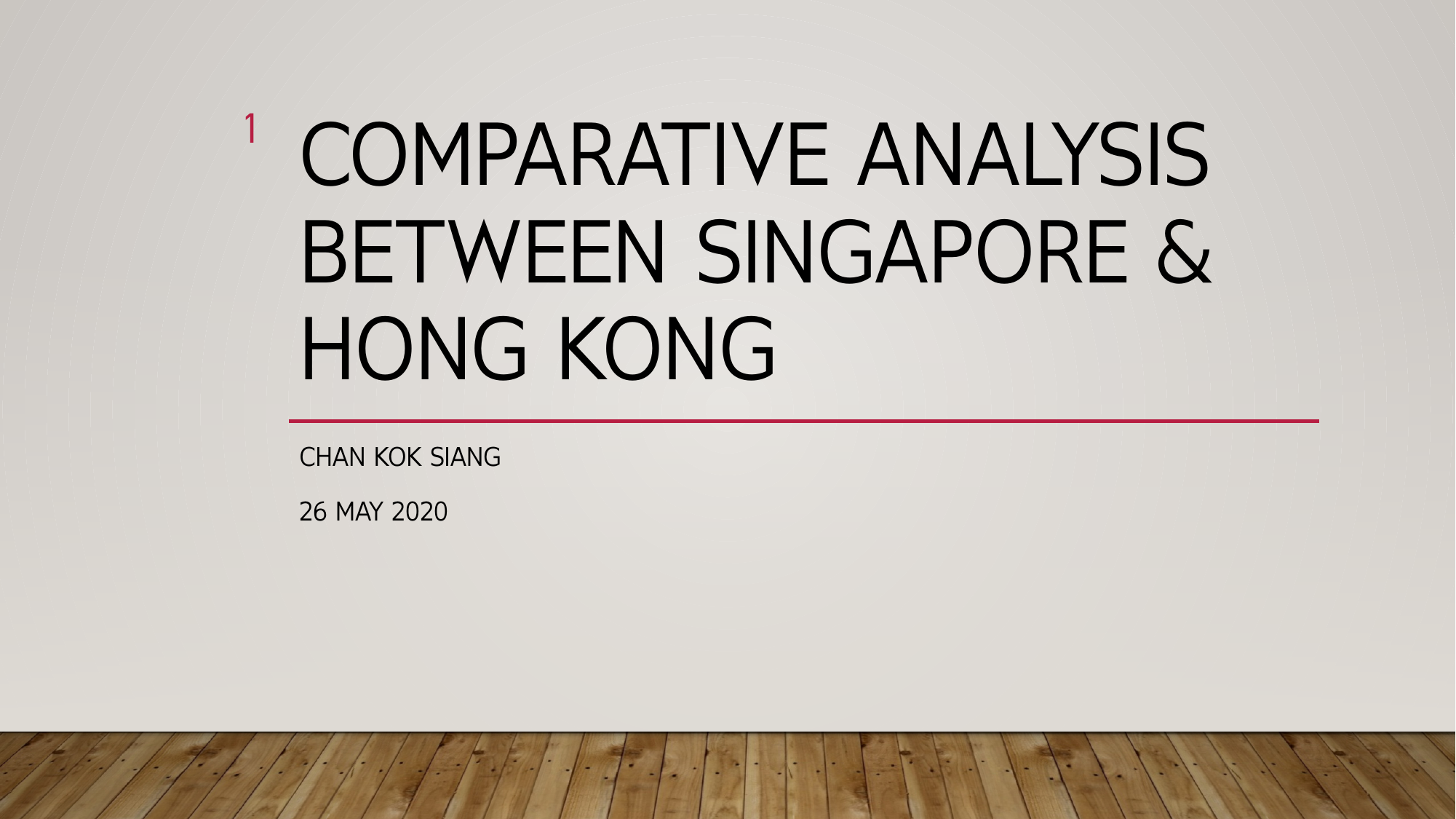

1
# Comparative Analysis between Singapore & Hong Kong
Chan Kok Siang
26 May 2020